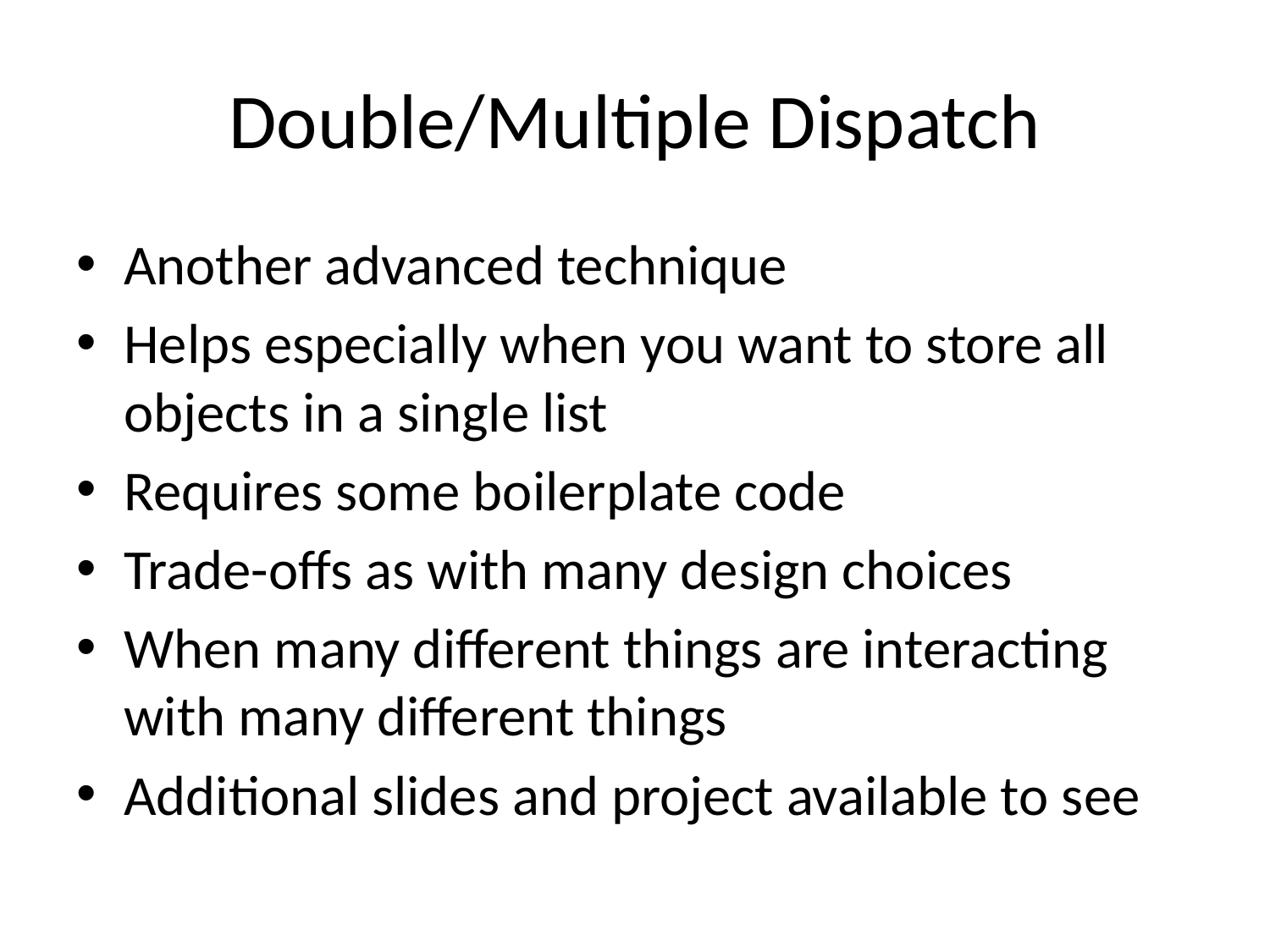

# Double/Multiple Dispatch
Another advanced technique
Helps especially when you want to store all objects in a single list
Requires some boilerplate code
Trade-offs as with many design choices
When many different things are interacting with many different things
Additional slides and project available to see